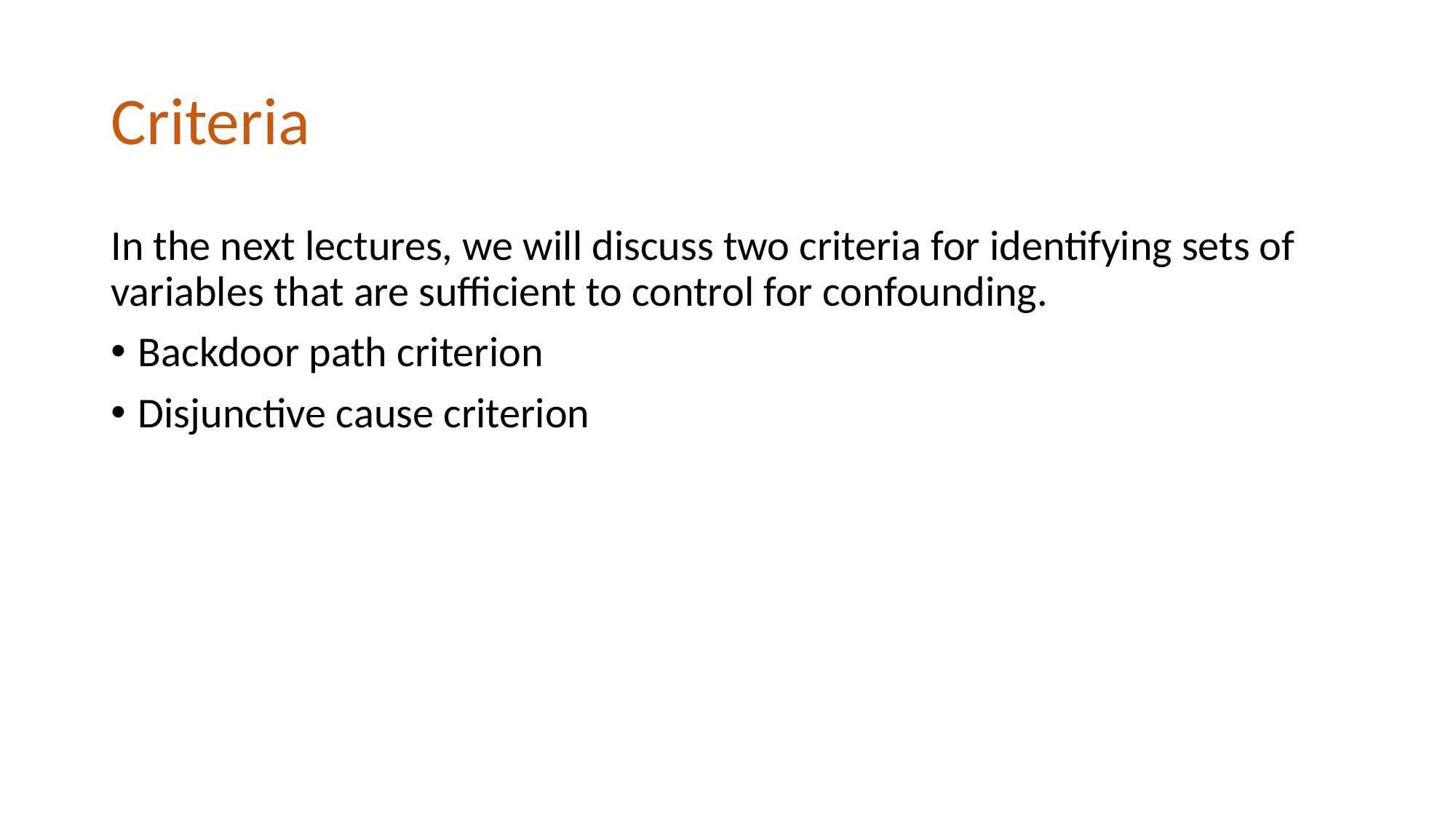

# Criteria
In the next lectures, we will discuss two criteria for identifying sets of variables that are sufficient to control for confounding.
Backdoor path criterion
Disjunctive cause criterion